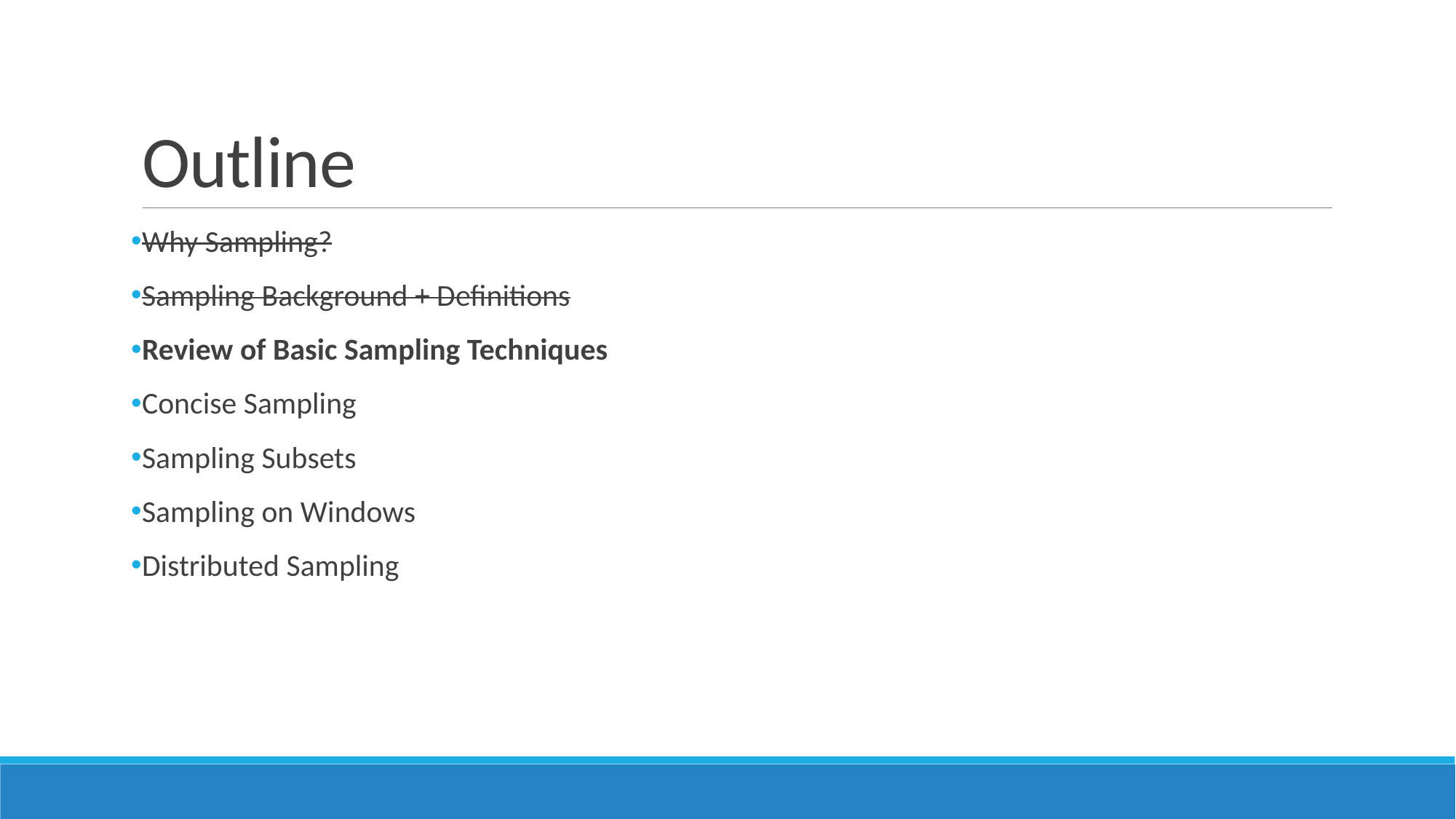

# Outline
Why Sampling?
Sampling Background + Definitions
Review of Basic Sampling Techniques
Concise Sampling
Sampling Subsets
Sampling on Windows
Distributed Sampling